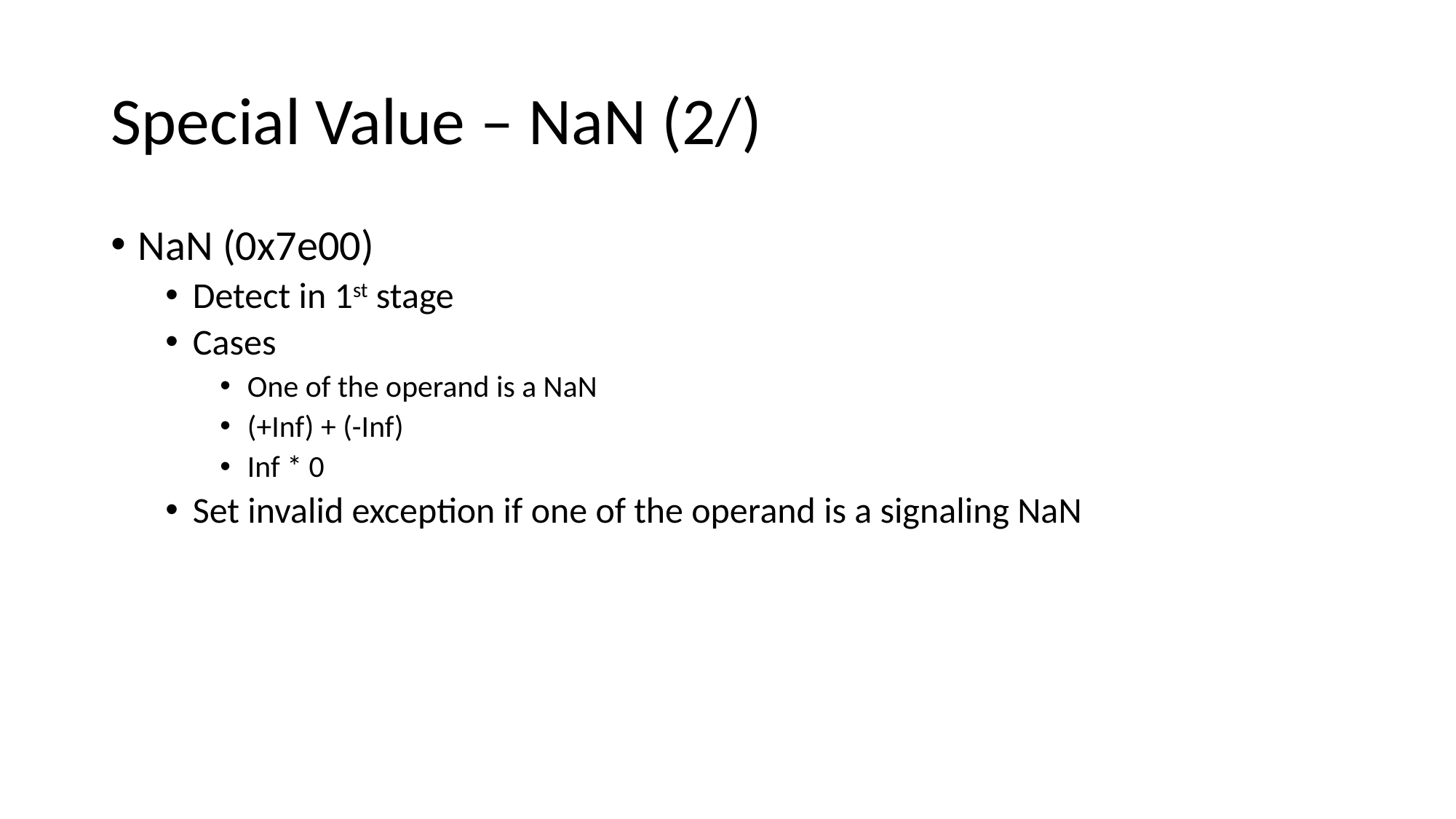

# Special Value – NaN (2/)
NaN (0x7e00)
Detect in 1st stage
Cases
One of the operand is a NaN
(+Inf) + (-Inf)
Inf * 0
Set invalid exception if one of the operand is a signaling NaN